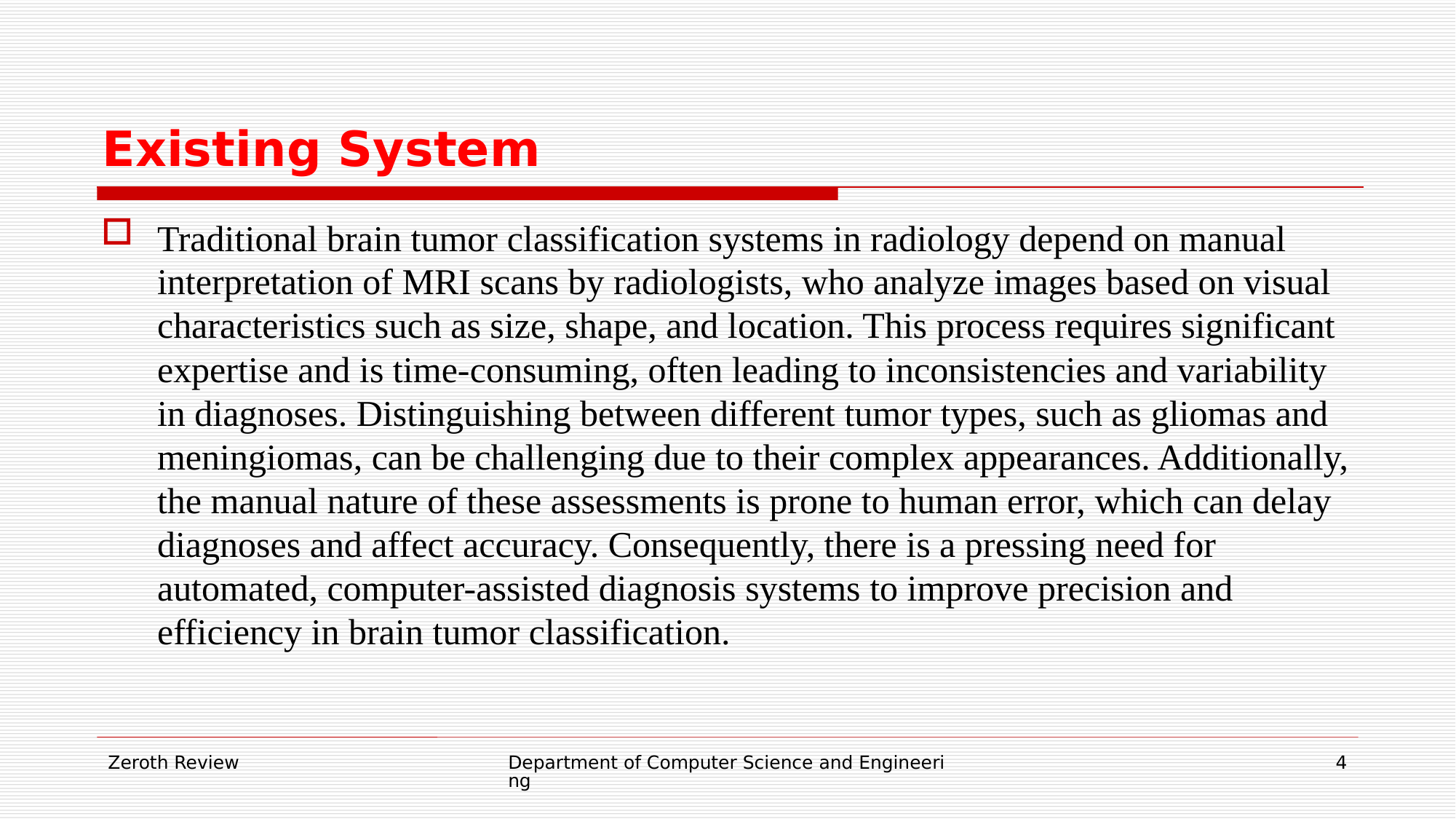

# Existing System
Traditional brain tumor classification systems in radiology depend on manual interpretation of MRI scans by radiologists, who analyze images based on visual characteristics such as size, shape, and location. This process requires significant expertise and is time-consuming, often leading to inconsistencies and variability in diagnoses. Distinguishing between different tumor types, such as gliomas and meningiomas, can be challenging due to their complex appearances. Additionally, the manual nature of these assessments is prone to human error, which can delay diagnoses and affect accuracy. Consequently, there is a pressing need for automated, computer-assisted diagnosis systems to improve precision and efficiency in brain tumor classification.
Zeroth Review
Department of Computer Science and Engineering
4